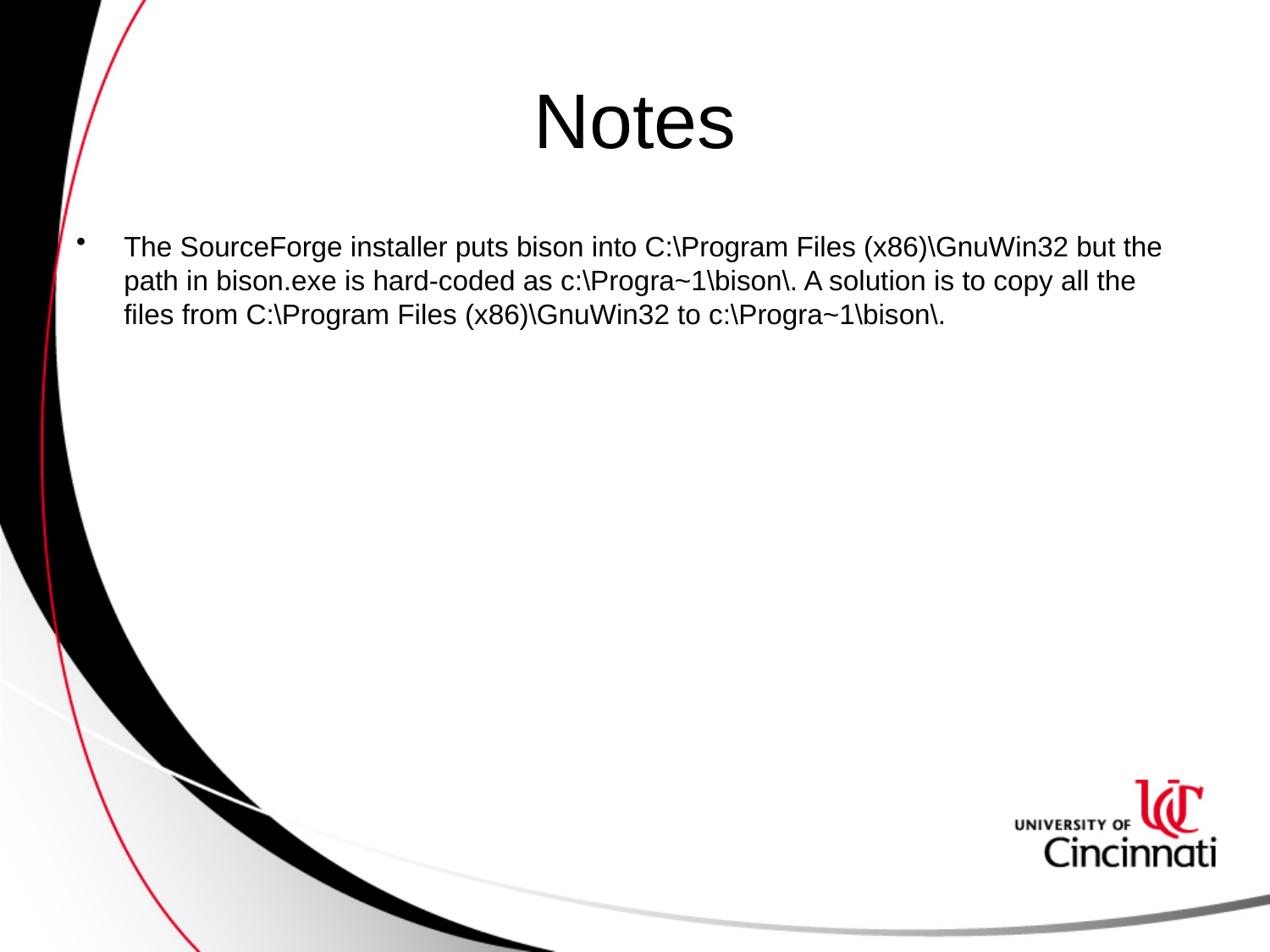

# Notes
The SourceForge installer puts bison into C:\Program Files (x86)\GnuWin32 but the path in bison.exe is hard-coded as c:\Progra~1\bison\. A solution is to copy all the files from C:\Program Files (x86)\GnuWin32 to c:\Progra~1\bison\.